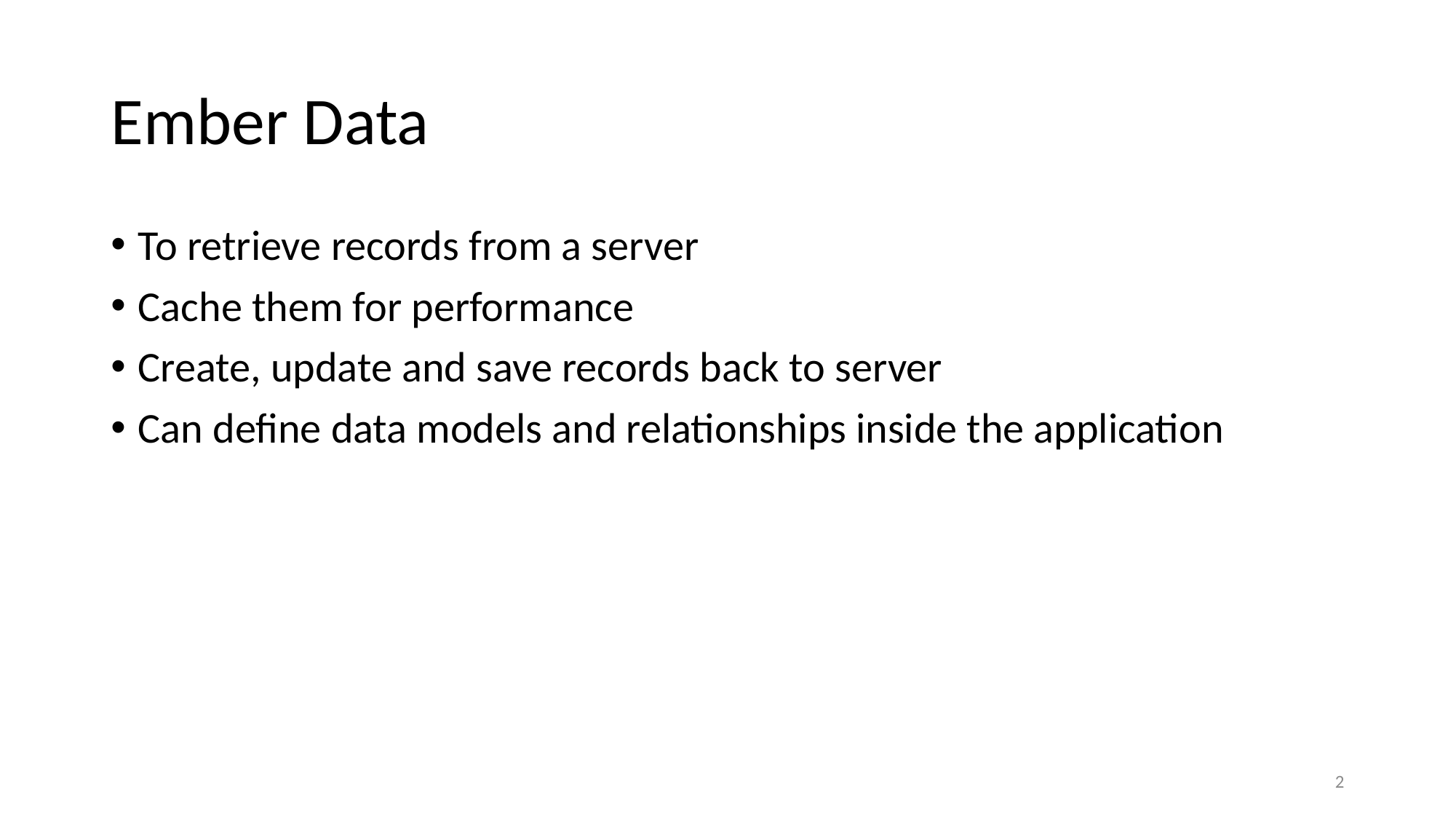

# Ember Data
To retrieve records from a server
Cache them for performance
Create, update and save records back to server
Can define data models and relationships inside the application
2